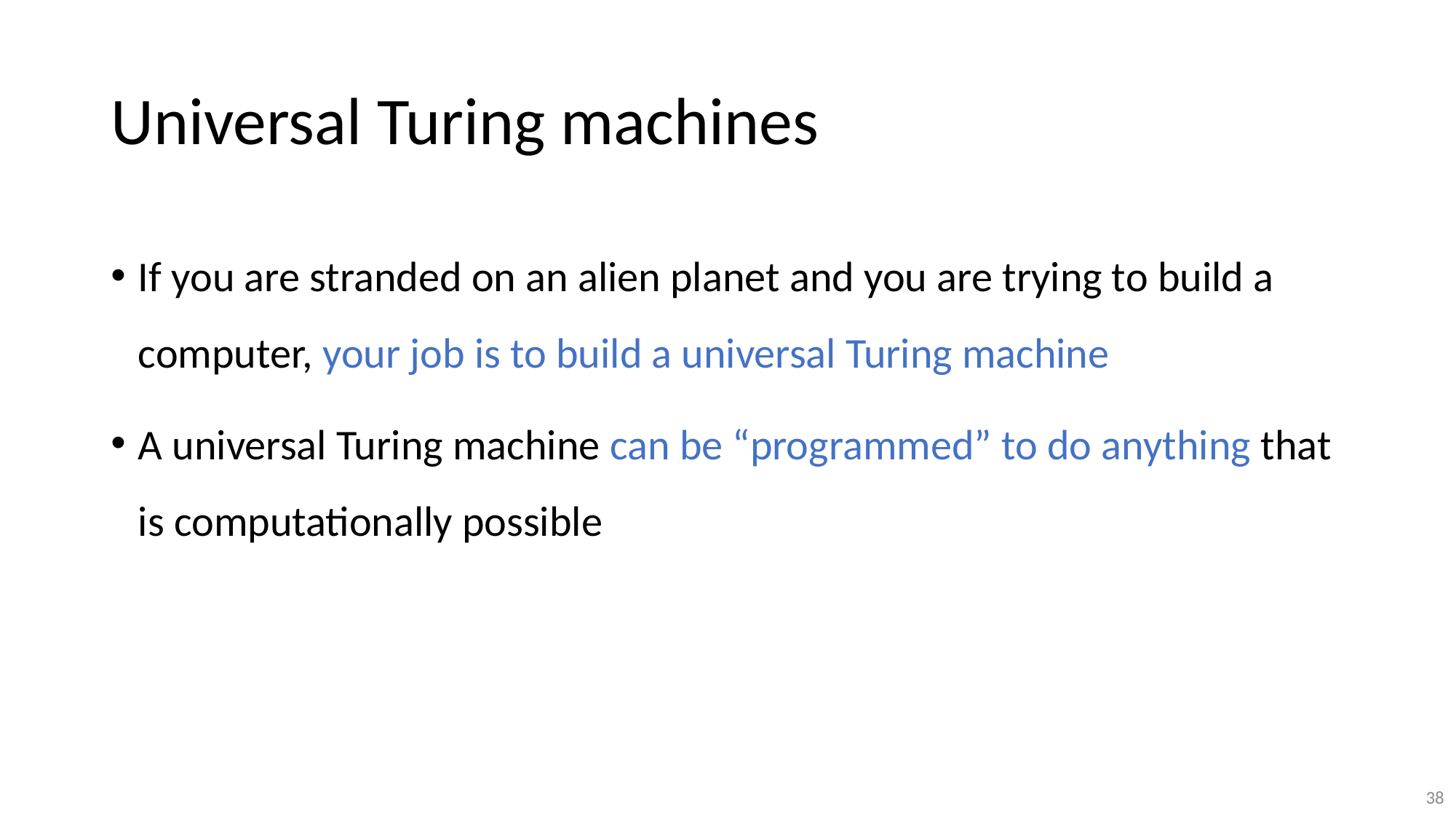

# Universal Turing machines
If you are stranded on an alien planet and you are trying to build a computer, your job is to build a universal Turing machine
A universal Turing machine can be “programmed” to do anything that is computationally possible

38